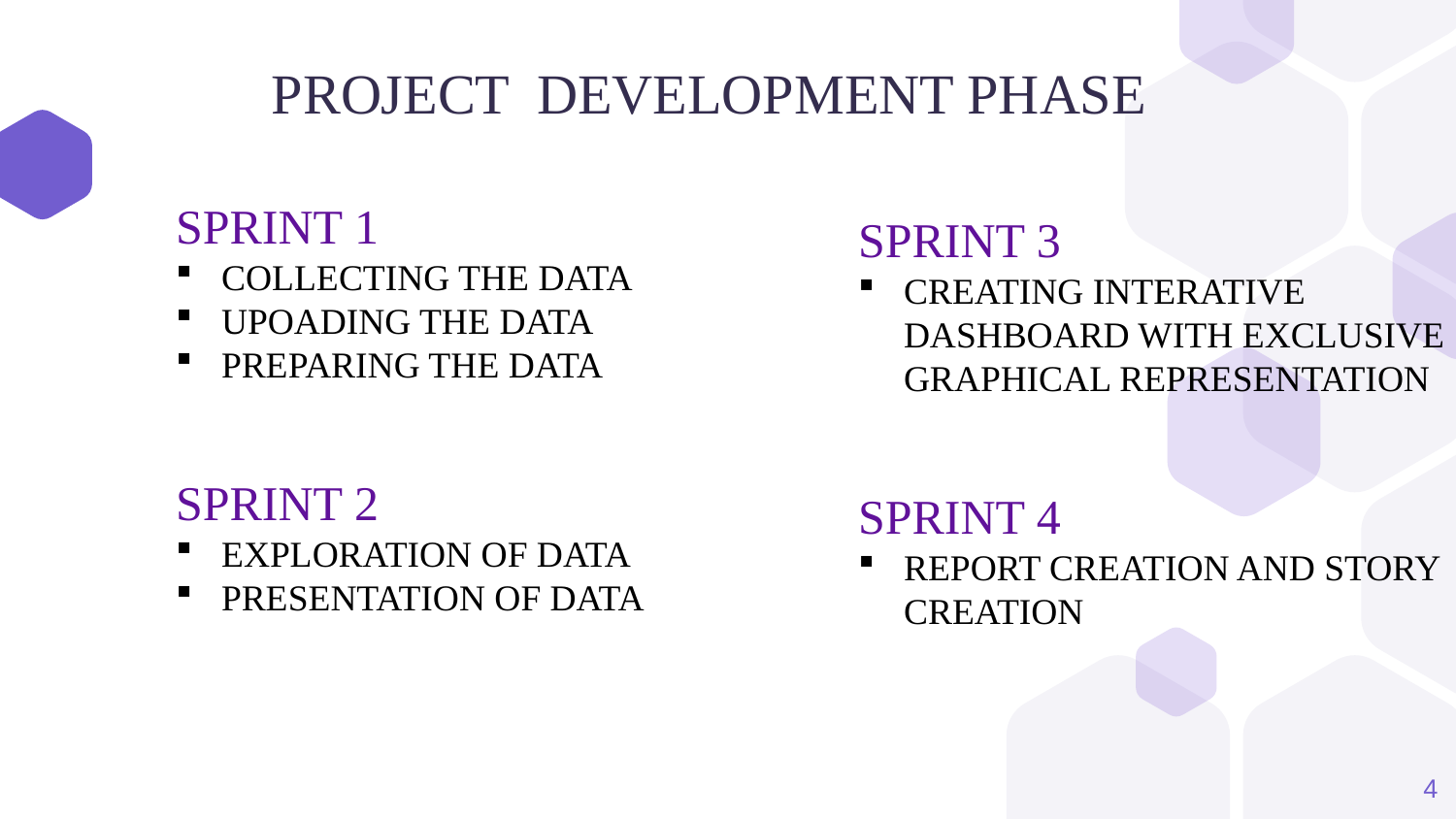

#
           PROJECT  DEVELOPMENT PHASE

SPRINT 1
COLLECTING THE DATA
UPOADING THE DATA
PREPARING THE DATA

SPRINT 2
EXPLORATION OF DATA
PRESENTATION OF DATA
SPRINT 3
CREATING INTERATIVE DASHBOARD WITH EXCLUSIVE GRAPHICAL REPRESENTATION

SPRINT 4
REPORT CREATION AND STORY CREATION
4